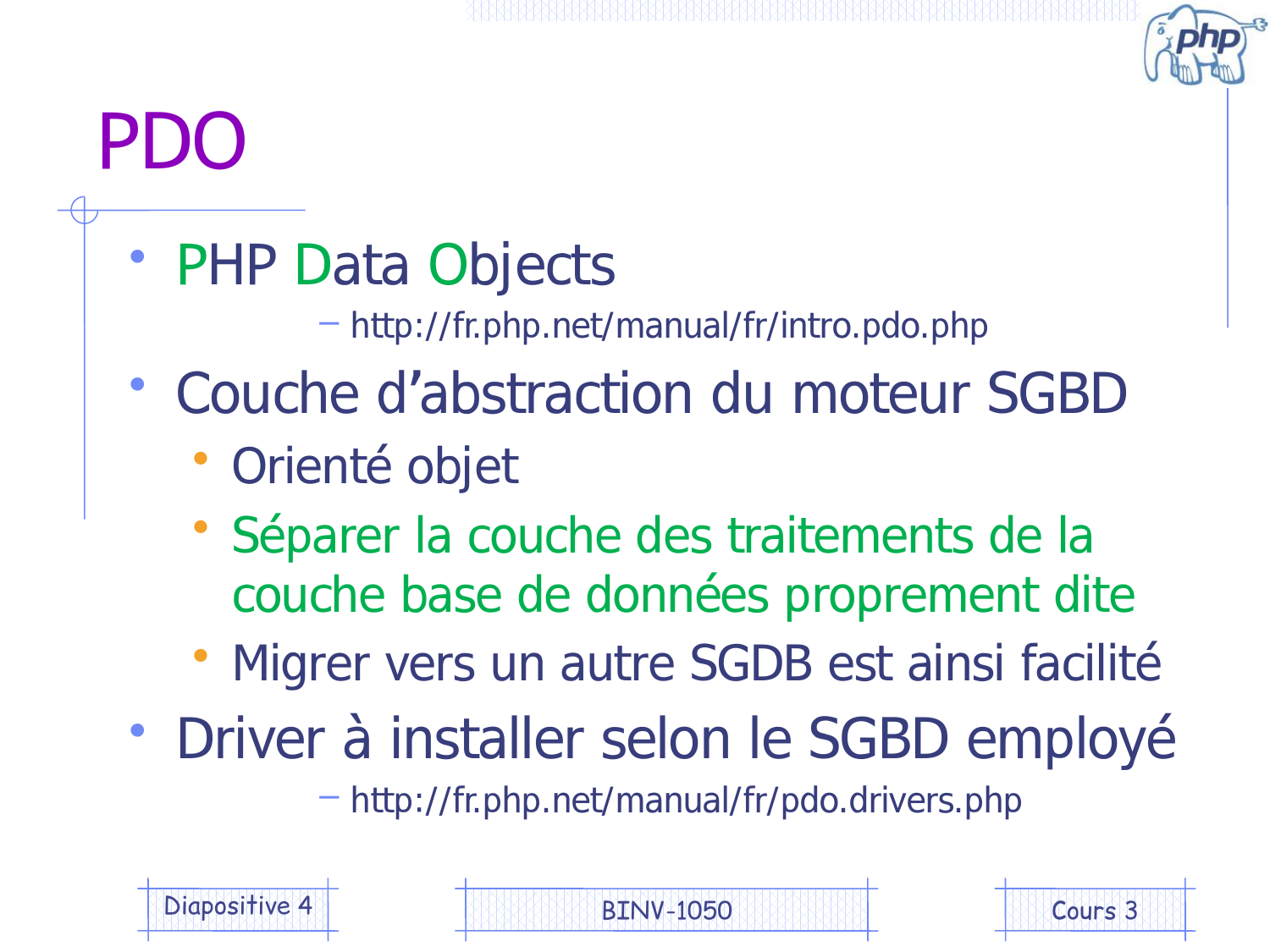

# PDO
PHP Data Objects
http://fr.php.net/manual/fr/intro.pdo.php
Couche d’abstraction du moteur SGBD
Orienté objet
Séparer la couche des traitements de la couche base de données proprement dite
Migrer vers un autre SGDB est ainsi facilité
Driver à installer selon le SGBD employé
http://fr.php.net/manual/fr/pdo.drivers.php
Diapositive 4
BINV-1050
Cours 3